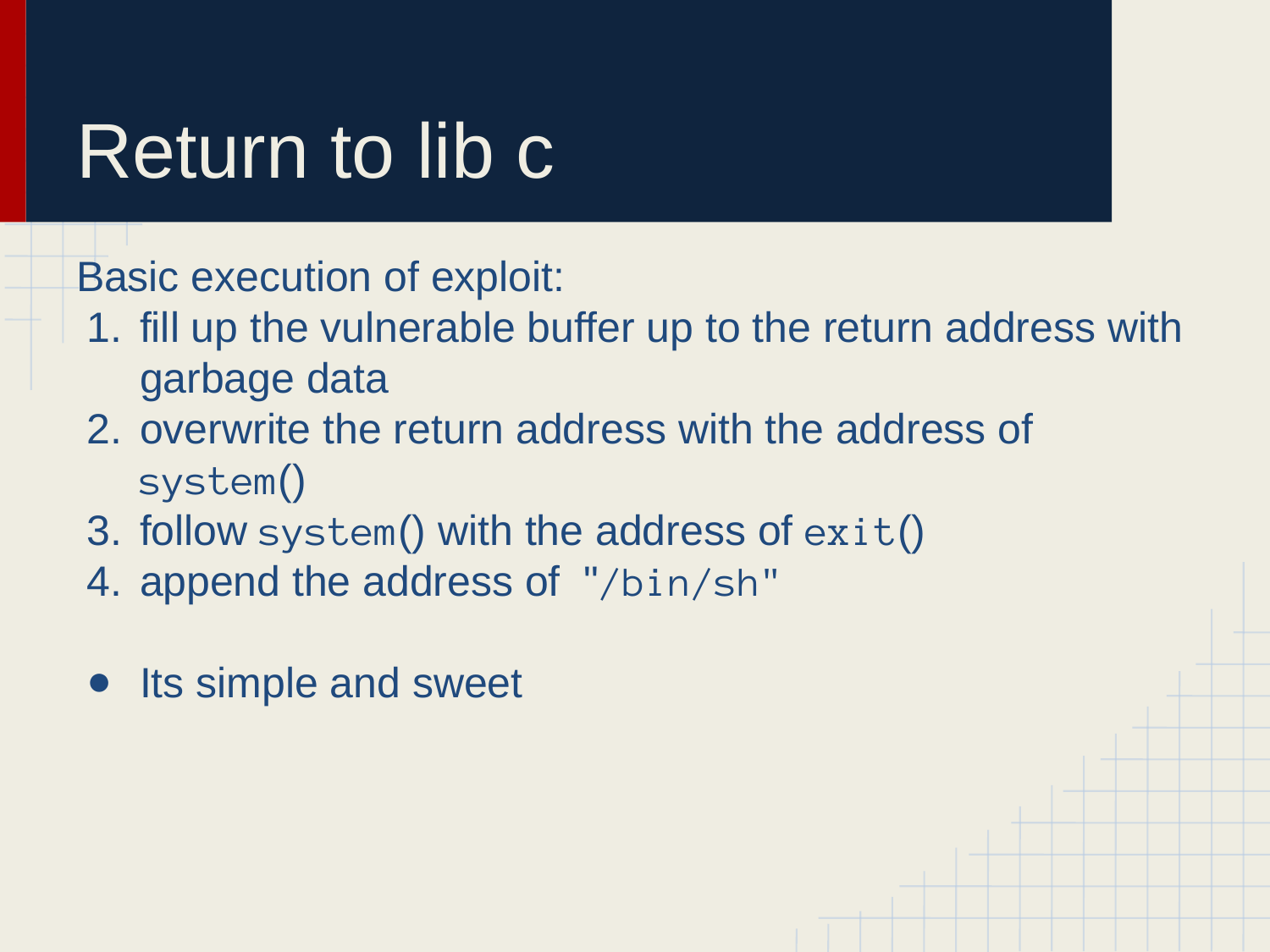

# Return to lib c
Basic execution of exploit:
fill up the vulnerable buffer up to the return address with garbage data
overwrite the return address with the address of system()
follow system() with the address of exit()
append the address of  "/bin/sh"

Its simple and sweet